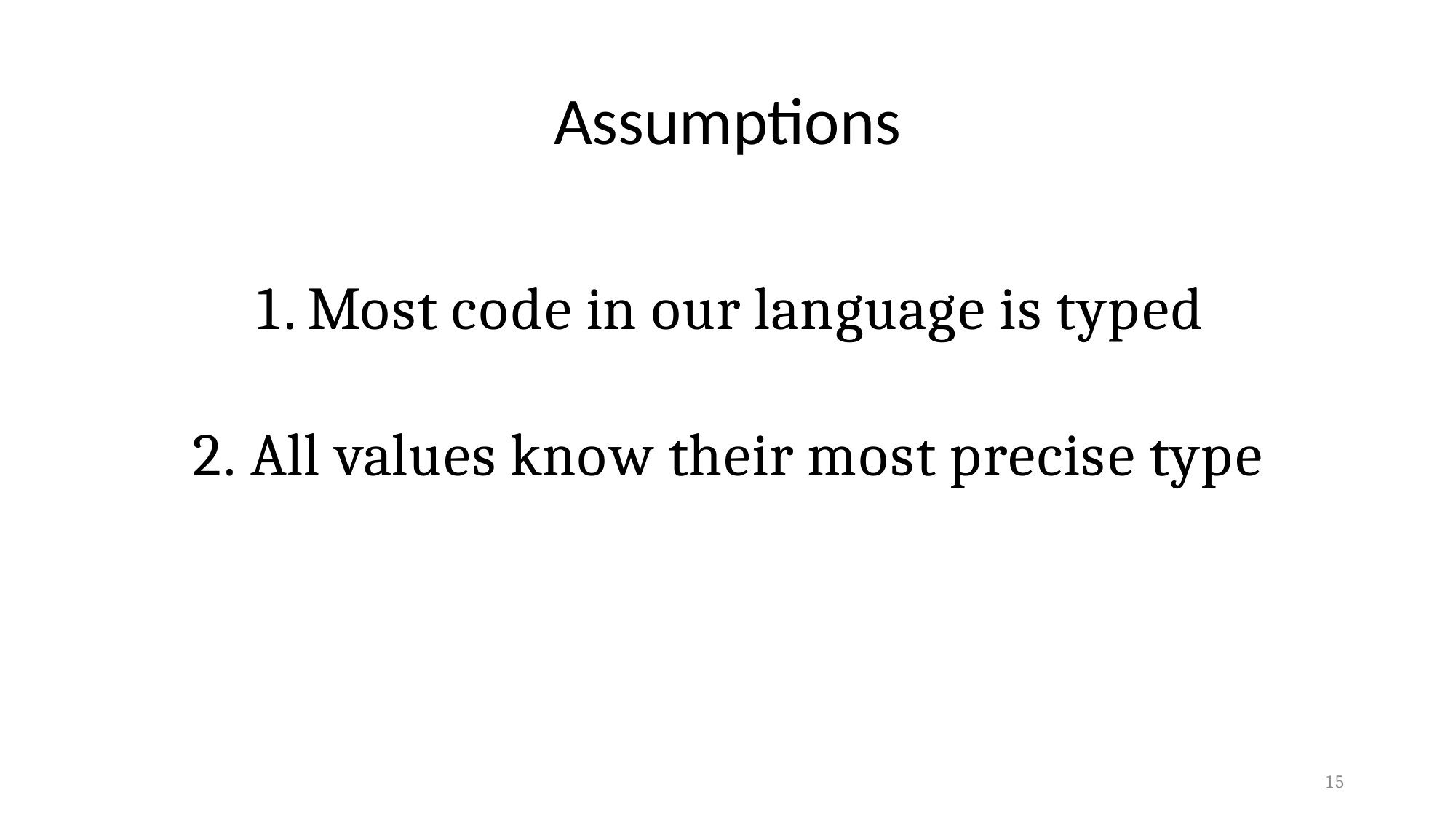

# Assumptions
1. Most code in our language is typed
2. All values know their most precise type
15